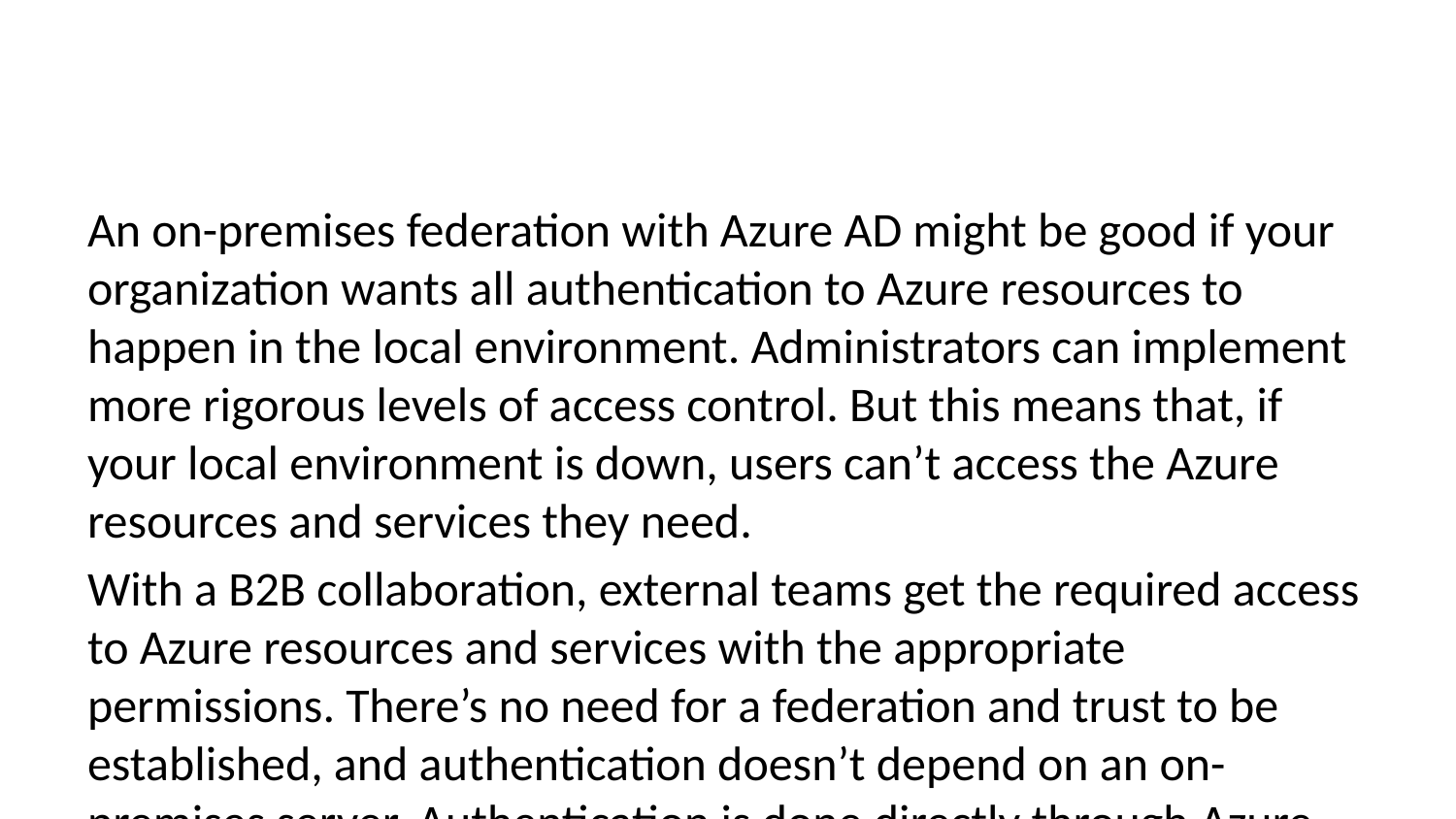

An on-premises federation with Azure AD might be good if your organization wants all authentication to Azure resources to happen in the local environment. Administrators can implement more rigorous levels of access control. But this means that, if your local environment is down, users can’t access the Azure resources and services they need.
With a B2B collaboration, external teams get the required access to Azure resources and services with the appropriate permissions. There’s no need for a federation and trust to be established, and authentication doesn’t depend on an on-premises server. Authentication is done directly through Azure. Collaboration becomes simplified, and you don’t have to worry about situations where users can’t sign in because an on-premises directory isn’t available.